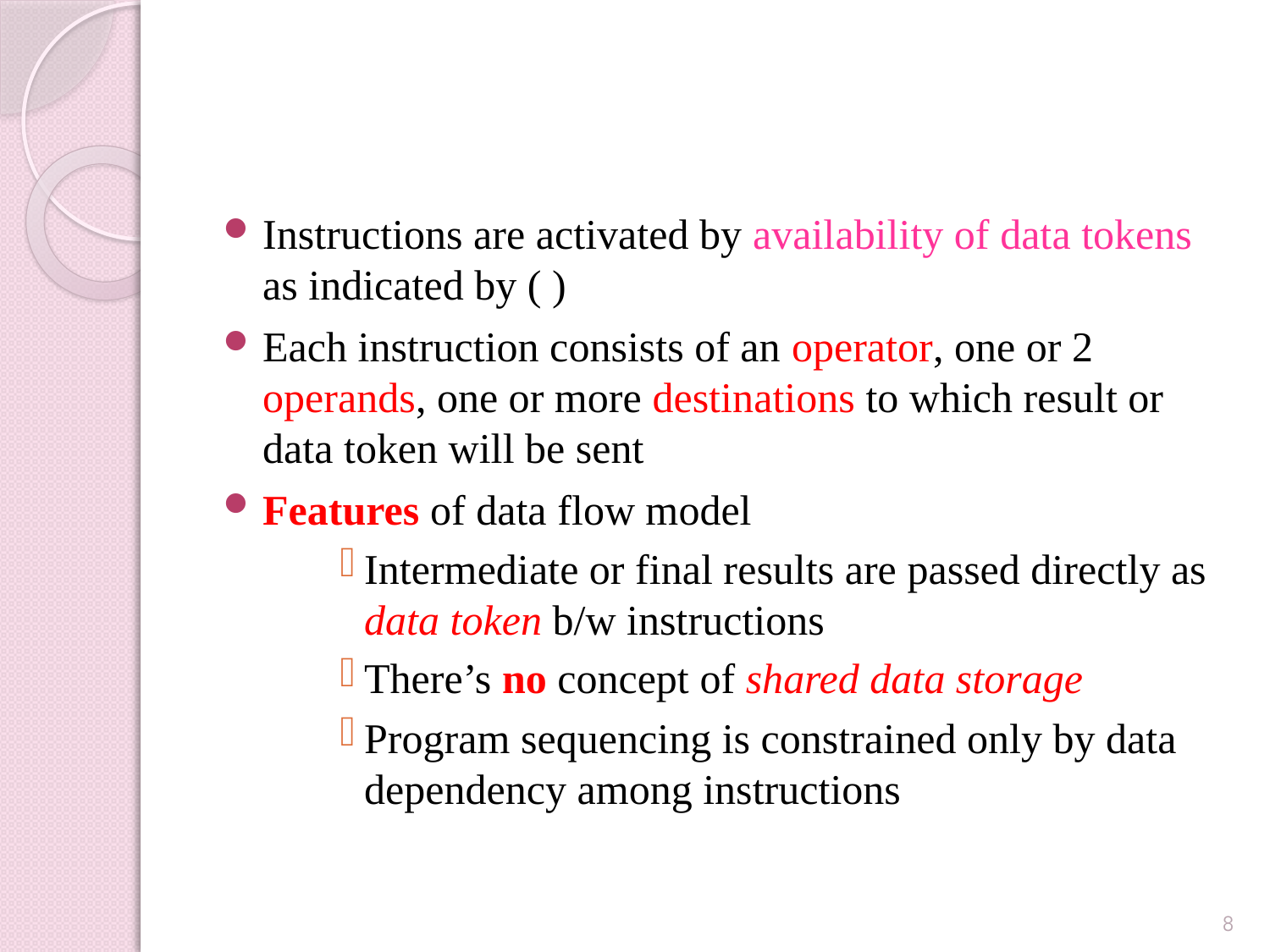

#
Instructions are activated by availability of data tokens as indicated by ( )
Each instruction consists of an operator, one or 2 operands, one or more destinations to which result or data token will be sent
Features of data flow model
Intermediate or final results are passed directly as data token b/w instructions
There’s no concept of shared data storage
Program sequencing is constrained only by data dependency among instructions
8